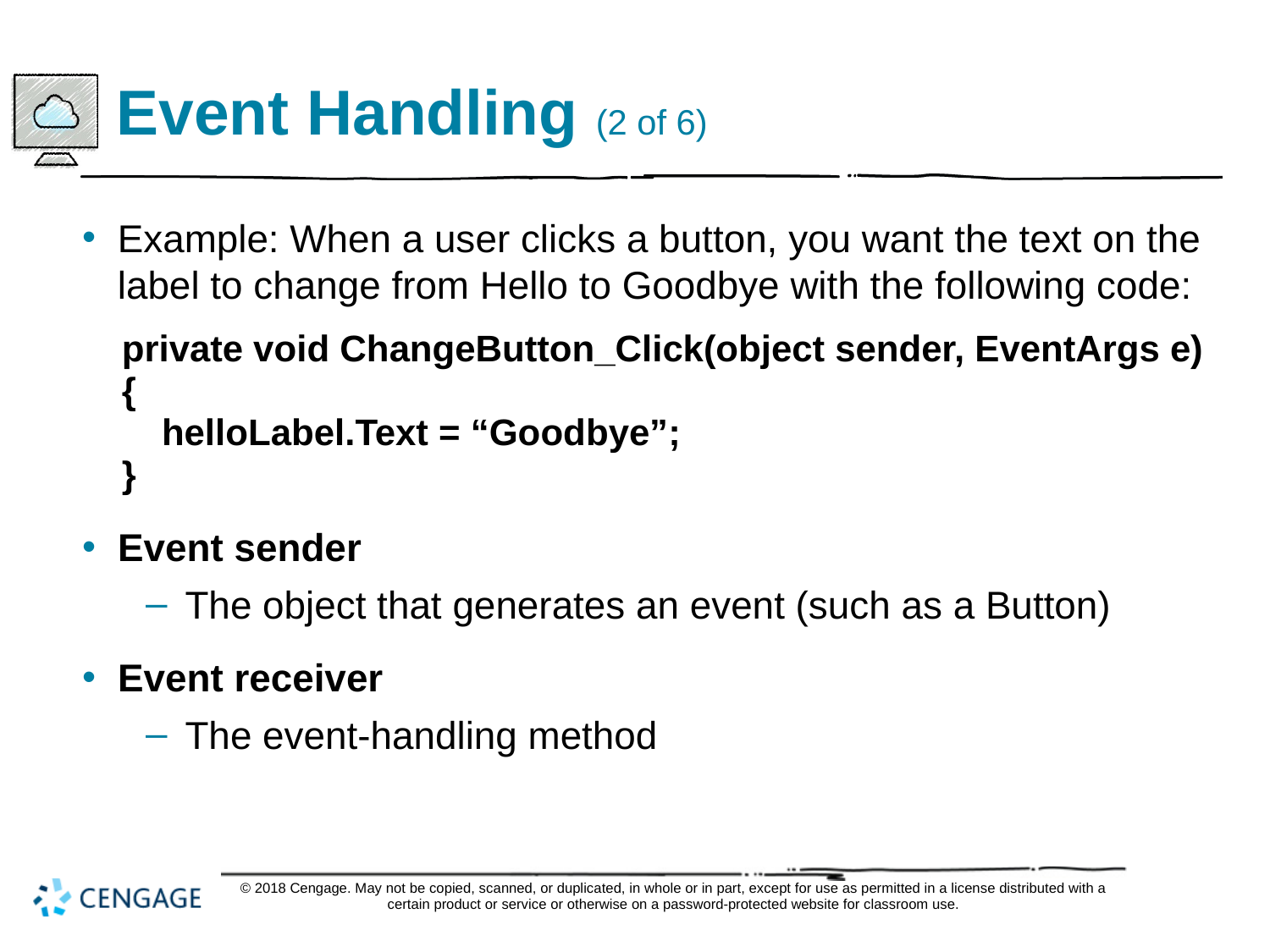

# Event Handling (2 of 6)
Example: When a user clicks a button, you want the text on the label to change from Hello to Goodbye with the following code:
private void ChangeButton_Click(object sender, EventArgs e)
{
helloLabel.Text = “Goodbye”;
}
Event sender
The object that generates an event (such as a Button)
Event receiver
The event-handling method
© 2018 Cengage. May not be copied, scanned, or duplicated, in whole or in part, except for use as permitted in a license distributed with a certain product or service or otherwise on a password-protected website for classroom use.